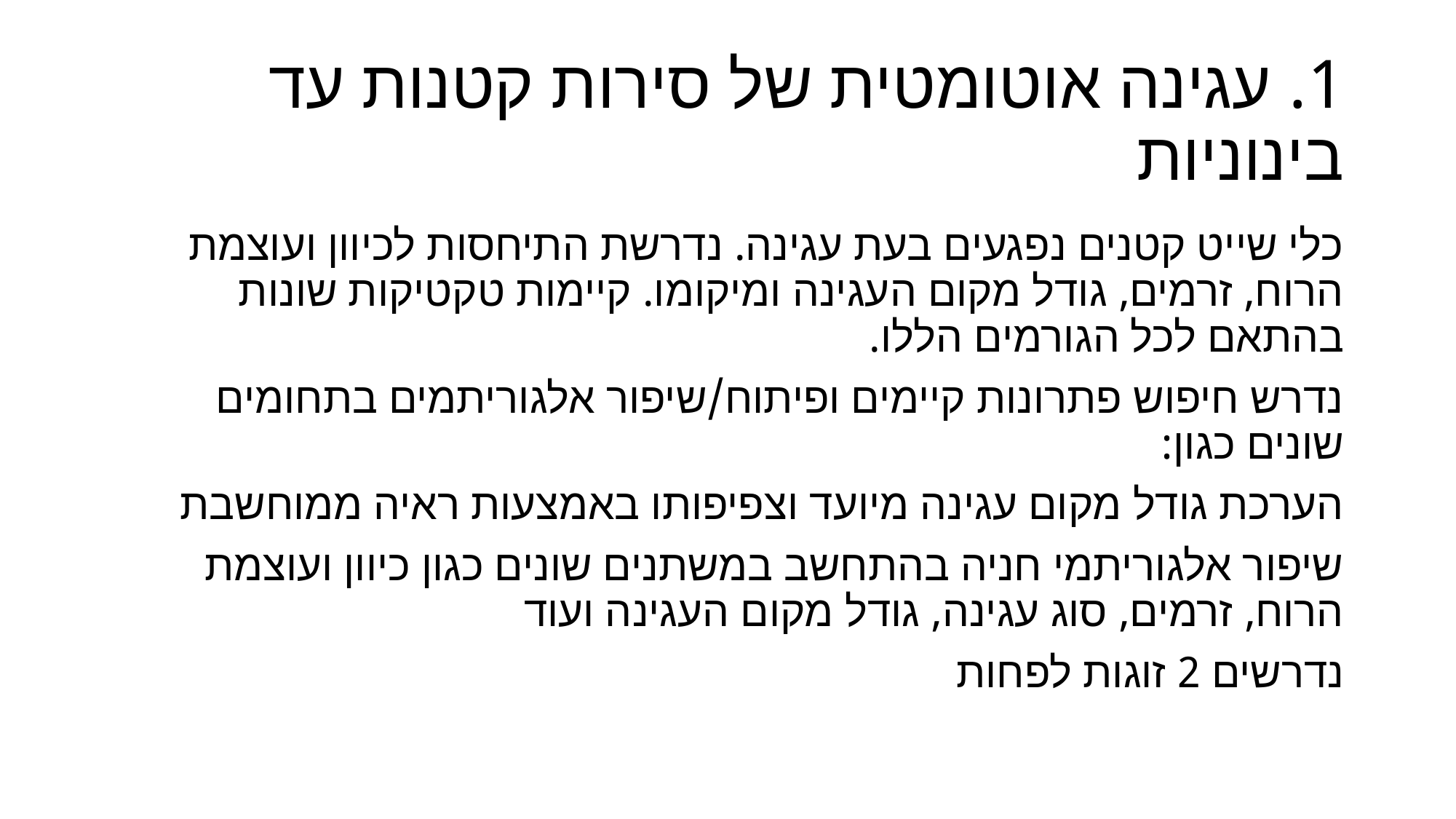

# 1. עגינה אוטומטית של סירות קטנות עד בינוניות
כלי שייט קטנים נפגעים בעת עגינה. נדרשת התיחסות לכיוון ועוצמת הרוח, זרמים, גודל מקום העגינה ומיקומו. קיימות טקטיקות שונות בהתאם לכל הגורמים הללו.
נדרש חיפוש פתרונות קיימים ופיתוח/שיפור אלגוריתמים בתחומים שונים כגון:
הערכת גודל מקום עגינה מיועד וצפיפותו באמצעות ראיה ממוחשבת
שיפור אלגוריתמי חניה בהתחשב במשתנים שונים כגון כיוון ועוצמת הרוח, זרמים, סוג עגינה, גודל מקום העגינה ועוד
נדרשים 2 זוגות לפחות